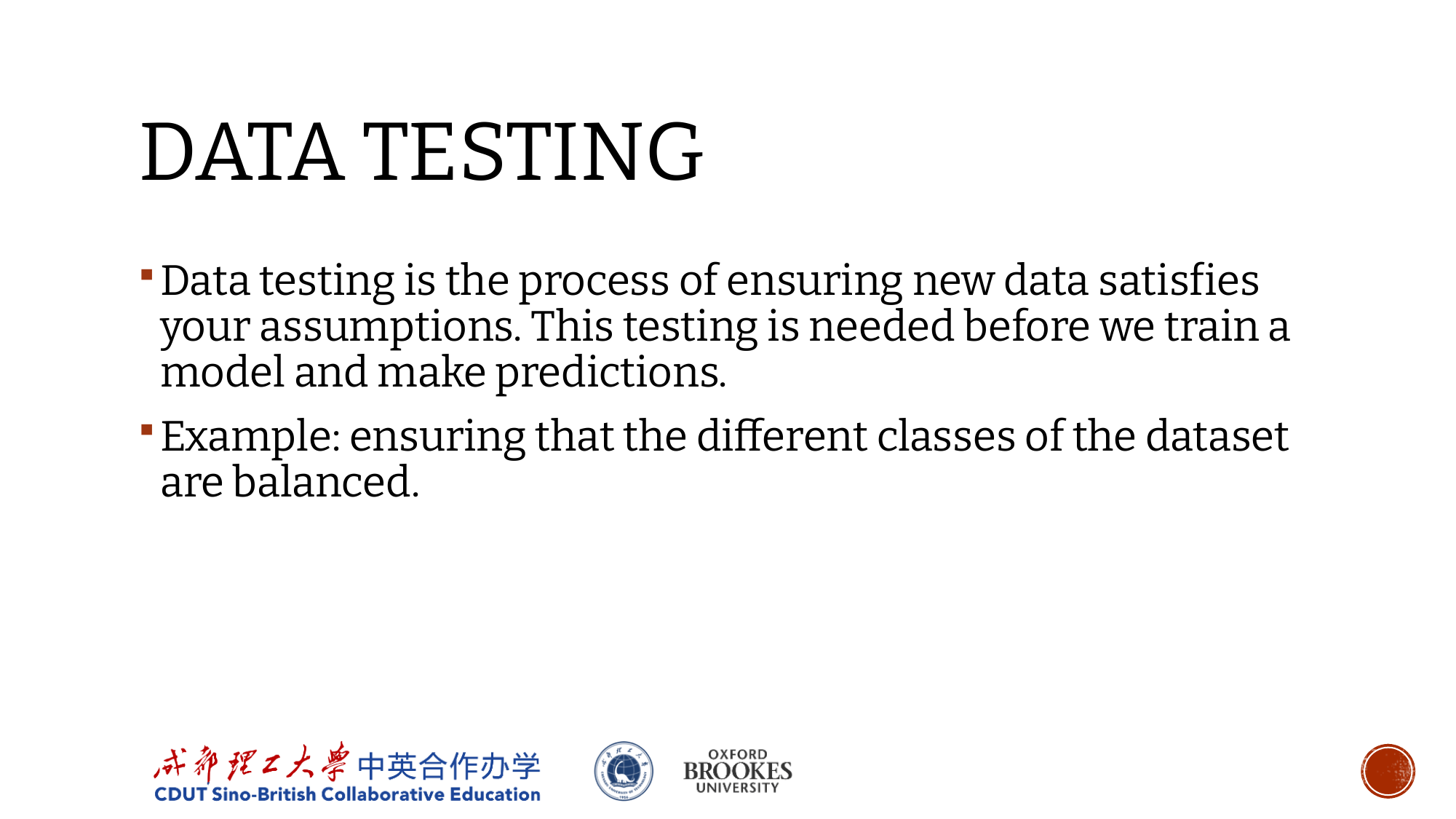

# DATA TESTING
Data testing is the process of ensuring new data satisfies your assumptions. This testing is needed before we train a model and make predictions.
Example: ensuring that the different classes of the dataset are balanced.

19